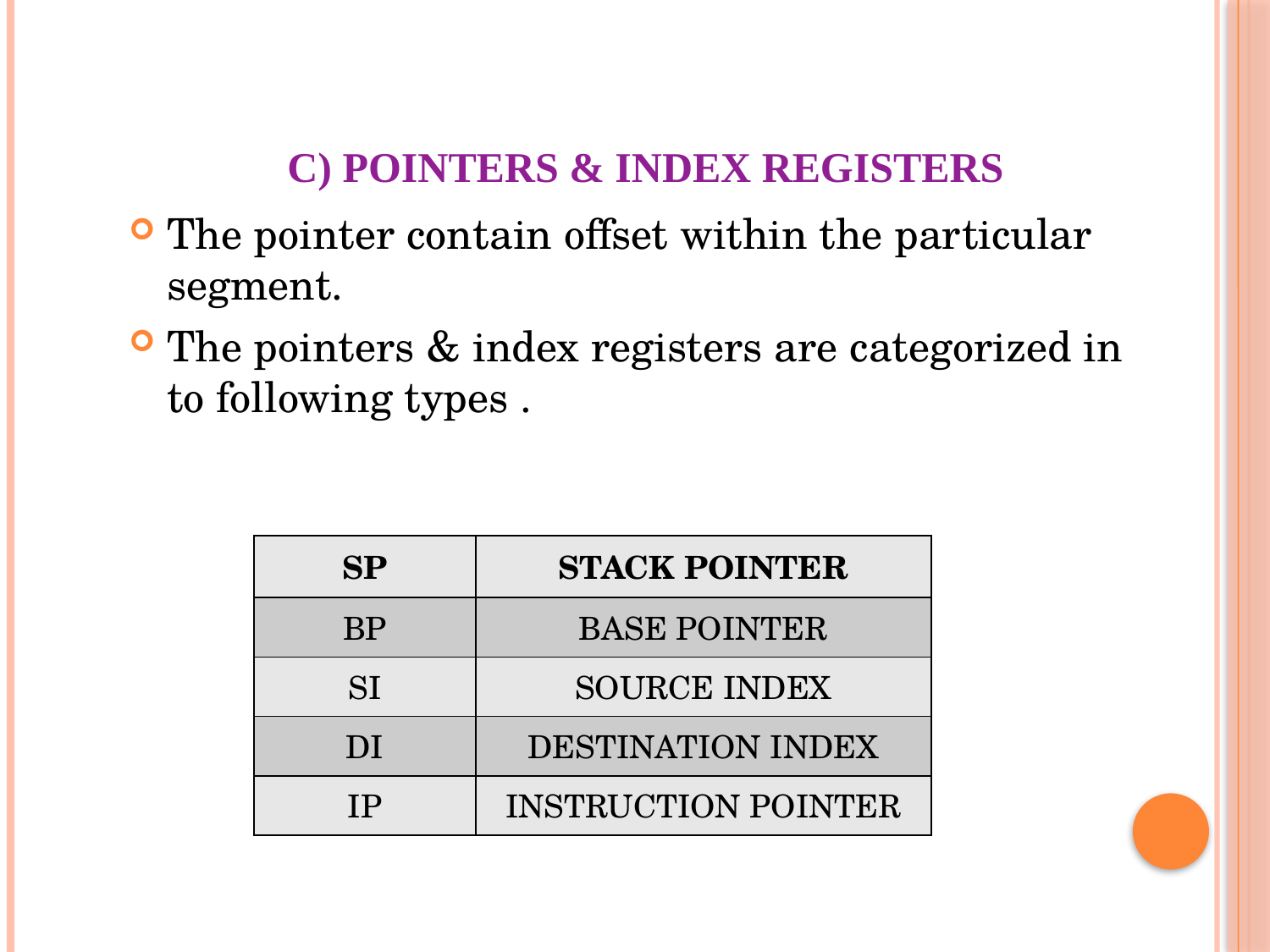

# c) Pointers & index registers
The pointer contain offset within the particular segment.
The pointers & index registers are categorized in to following types .

| SP | STACK POINTER |
| --- | --- |
| BP | BASE POINTER |
| SI | SOURCE INDEX |
| DI | DESTINATION INDEX |
| IP | INSTRUCTION POINTER |